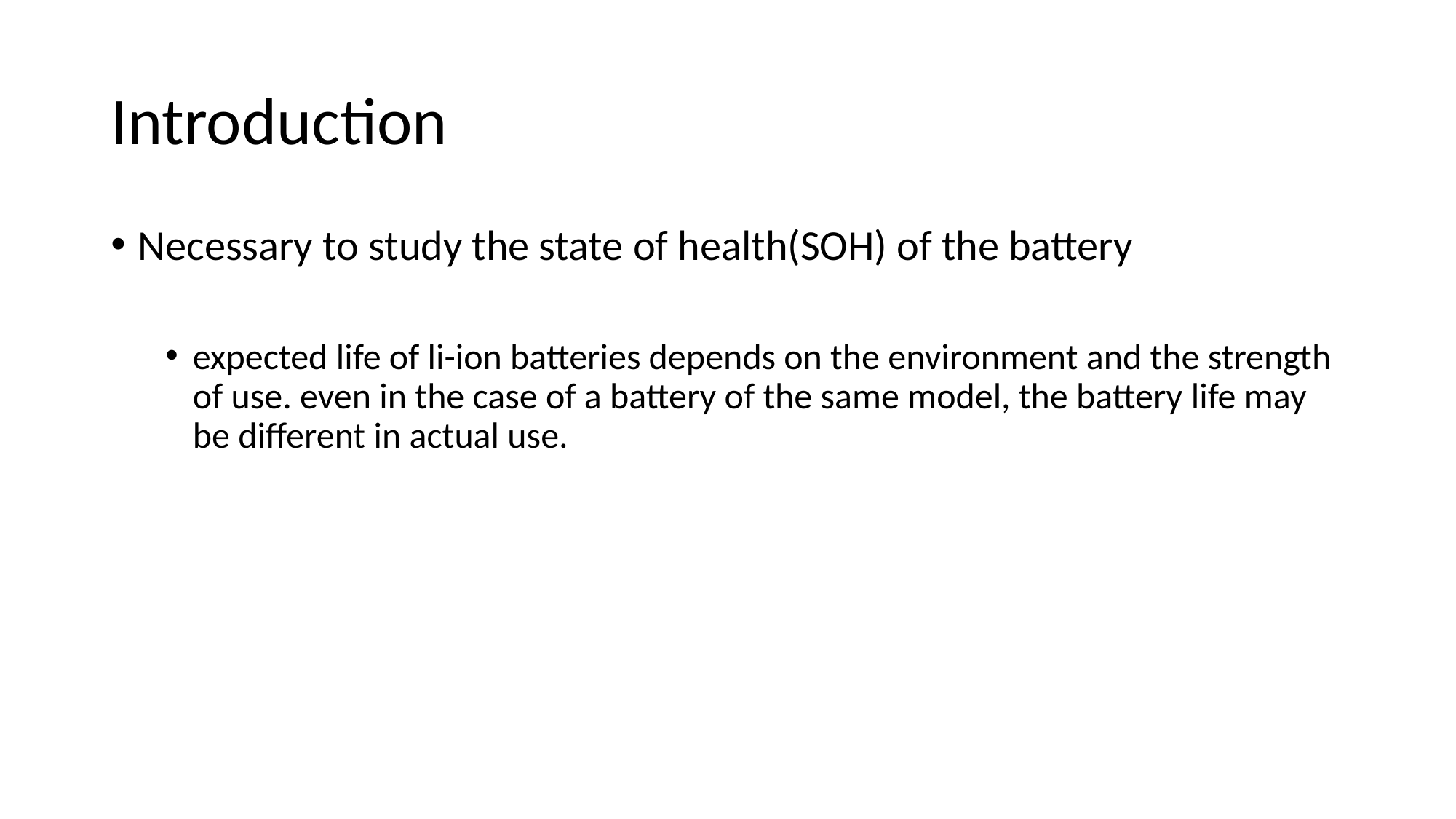

# Introduction
Necessary to study the state of health(SOH) of the battery

expected life of li-ion batteries depends on the environment and the strength of use. even in the case of a battery of the same model, the battery life may be different in actual use.